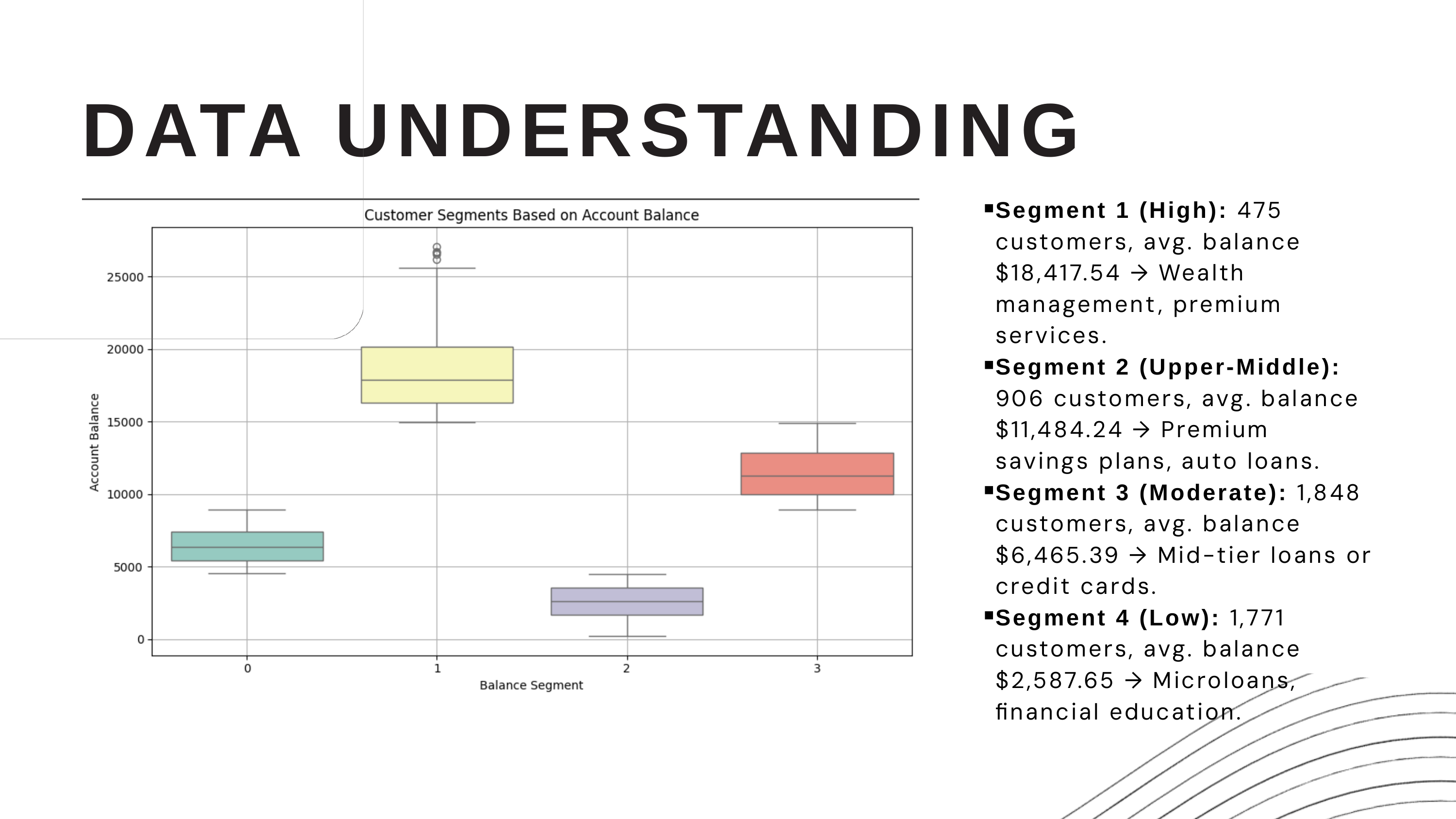

DATA UNDERSTANDING
Segment 1 (High): 475 customers, avg. balance $18,417.54 → Wealth management, premium services.
Segment 2 (Upper-Middle): 906 customers, avg. balance $11,484.24 → Premium savings plans, auto loans.
Segment 3 (Moderate): 1,848 customers, avg. balance $6,465.39 → Mid-tier loans or credit cards.
Segment 4 (Low): 1,771 customers, avg. balance $2,587.65 → Microloans, financial education.